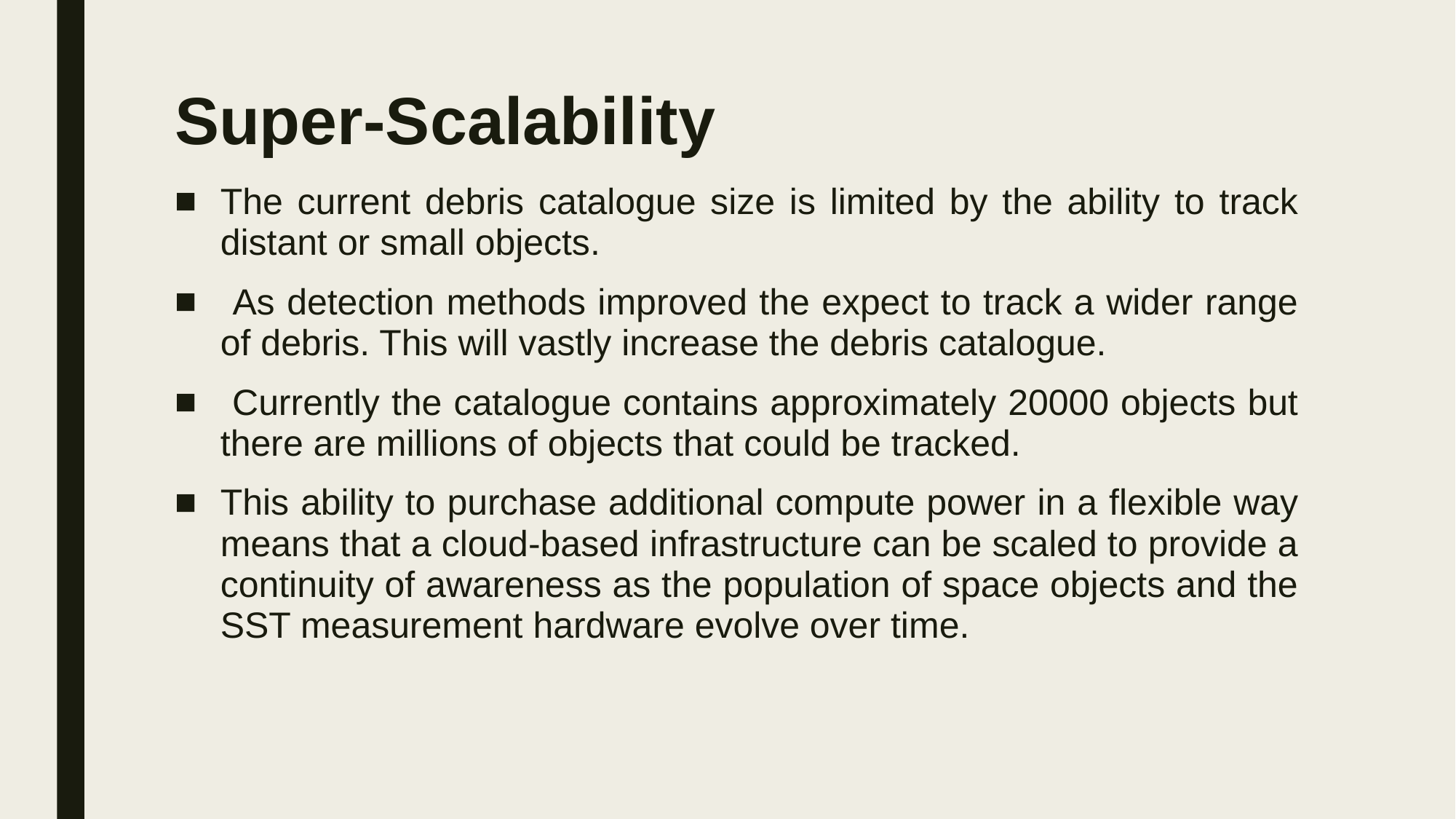

# Super-Scalability
The current debris catalogue size is limited by the ability to track distant or small objects.
 As detection methods improved the expect to track a wider range of debris. This will vastly increase the debris catalogue.
 Currently the catalogue contains approximately 20000 objects but there are millions of objects that could be tracked.
This ability to purchase additional compute power in a flexible way means that a cloud-based infrastructure can be scaled to provide a continuity of awareness as the population of space objects and the SST measurement hardware evolve over time.